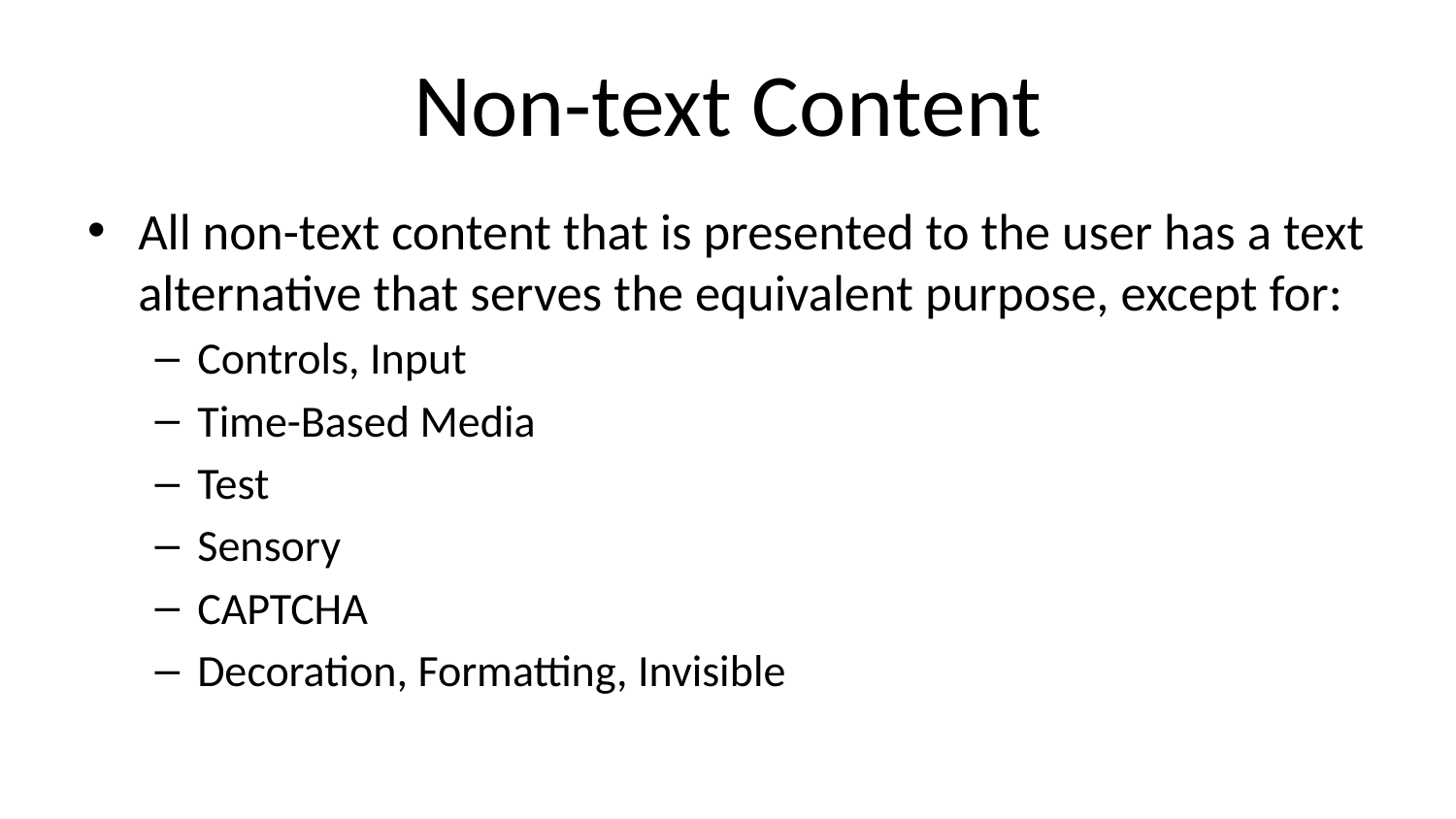

# Non-text Content
All non-text content that is presented to the user has a text alternative that serves the equivalent purpose, except for:
Controls, Input
Time-Based Media
Test
Sensory
CAPTCHA
Decoration, Formatting, Invisible